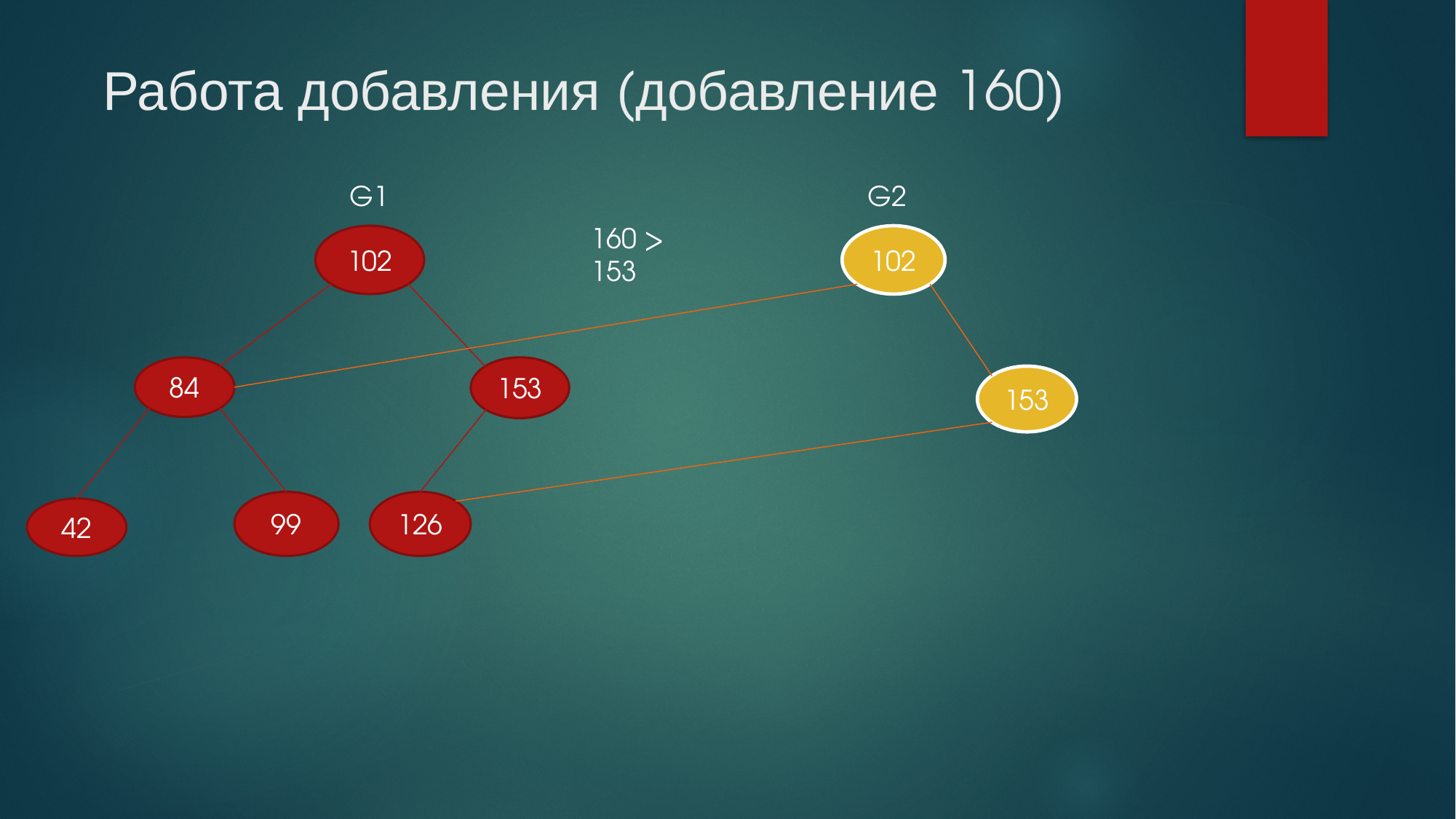

# Работа добавления (добавление 160)
G2
G1
160 > 153
102
102
84
153
153
99
126
42